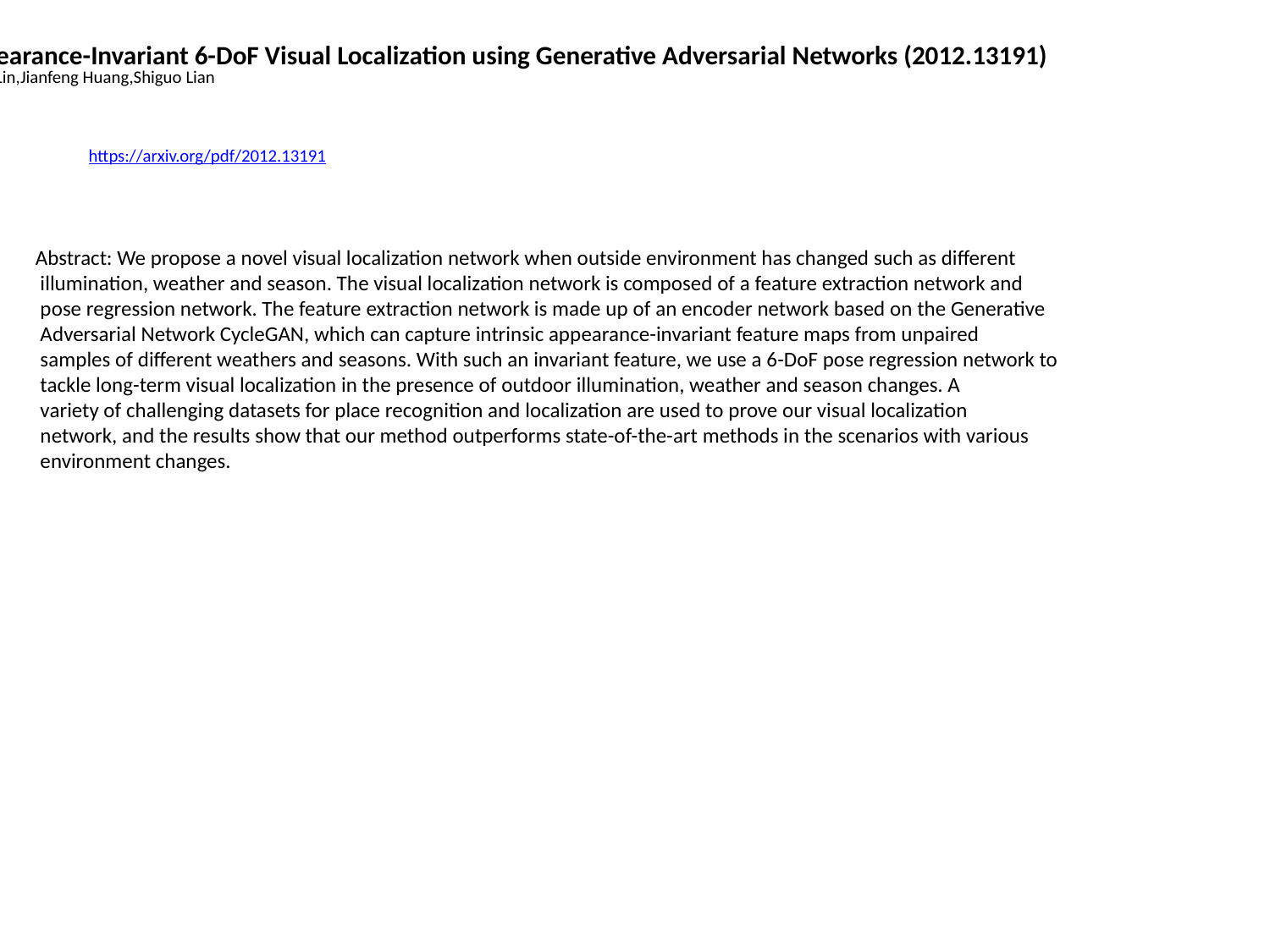

Appearance-Invariant 6-DoF Visual Localization using Generative Adversarial Networks (2012.13191)
Yimin Lin,Jianfeng Huang,Shiguo Lian

https://arxiv.org/pdf/2012.13191

Abstract: We propose a novel visual localization network when outside environment has changed such as different
 illumination, weather and season. The visual localization network is composed of a feature extraction network and
 pose regression network. The feature extraction network is made up of an encoder network based on the Generative
 Adversarial Network CycleGAN, which can capture intrinsic appearance-invariant feature maps from unpaired
 samples of different weathers and seasons. With such an invariant feature, we use a 6-DoF pose regression network to
 tackle long-term visual localization in the presence of outdoor illumination, weather and season changes. A
 variety of challenging datasets for place recognition and localization are used to prove our visual localization
 network, and the results show that our method outperforms state-of-the-art methods in the scenarios with various
 environment changes.